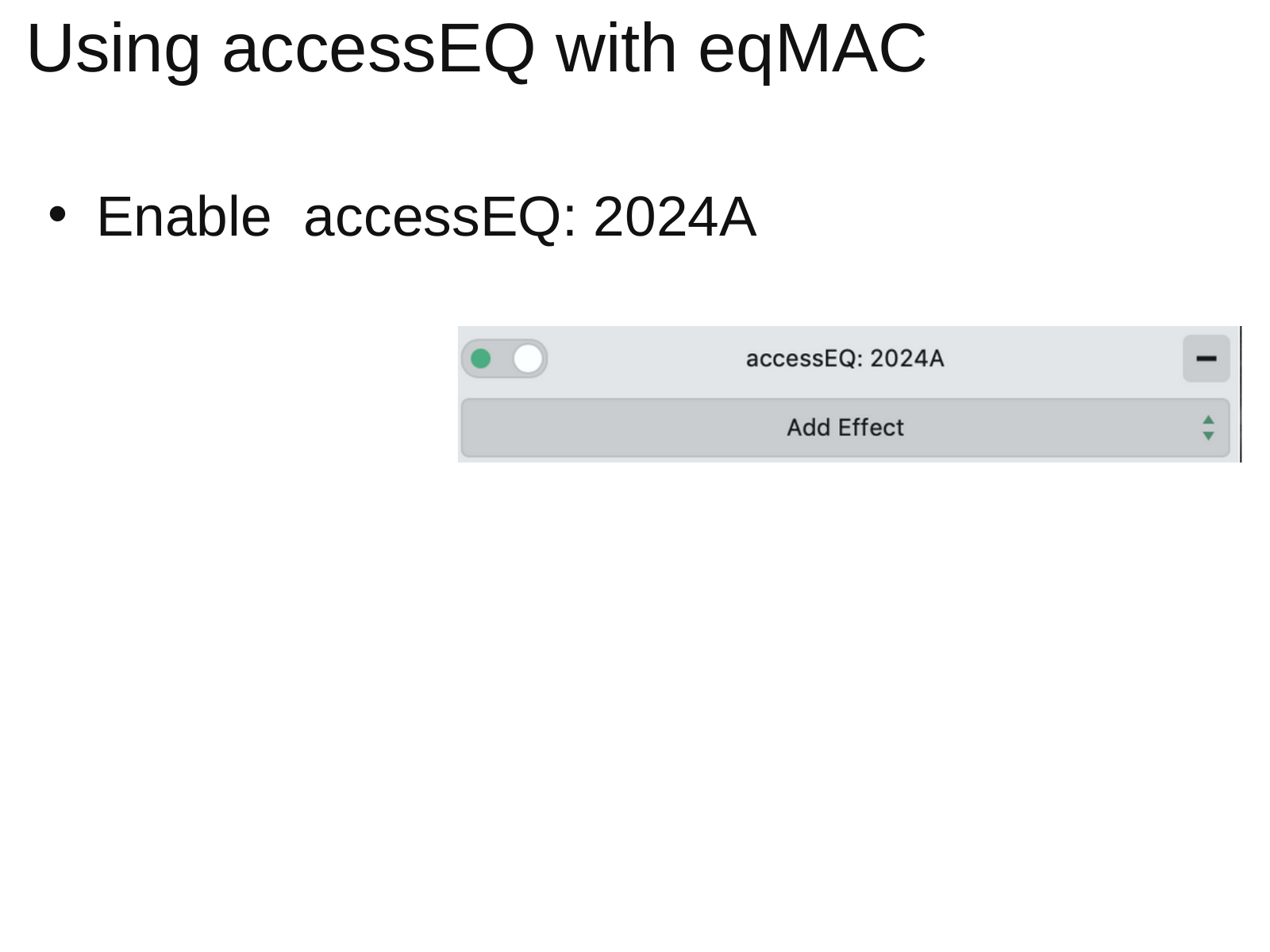

Using accessEQ with eqMAC

Enable  accessEQ: 2024A